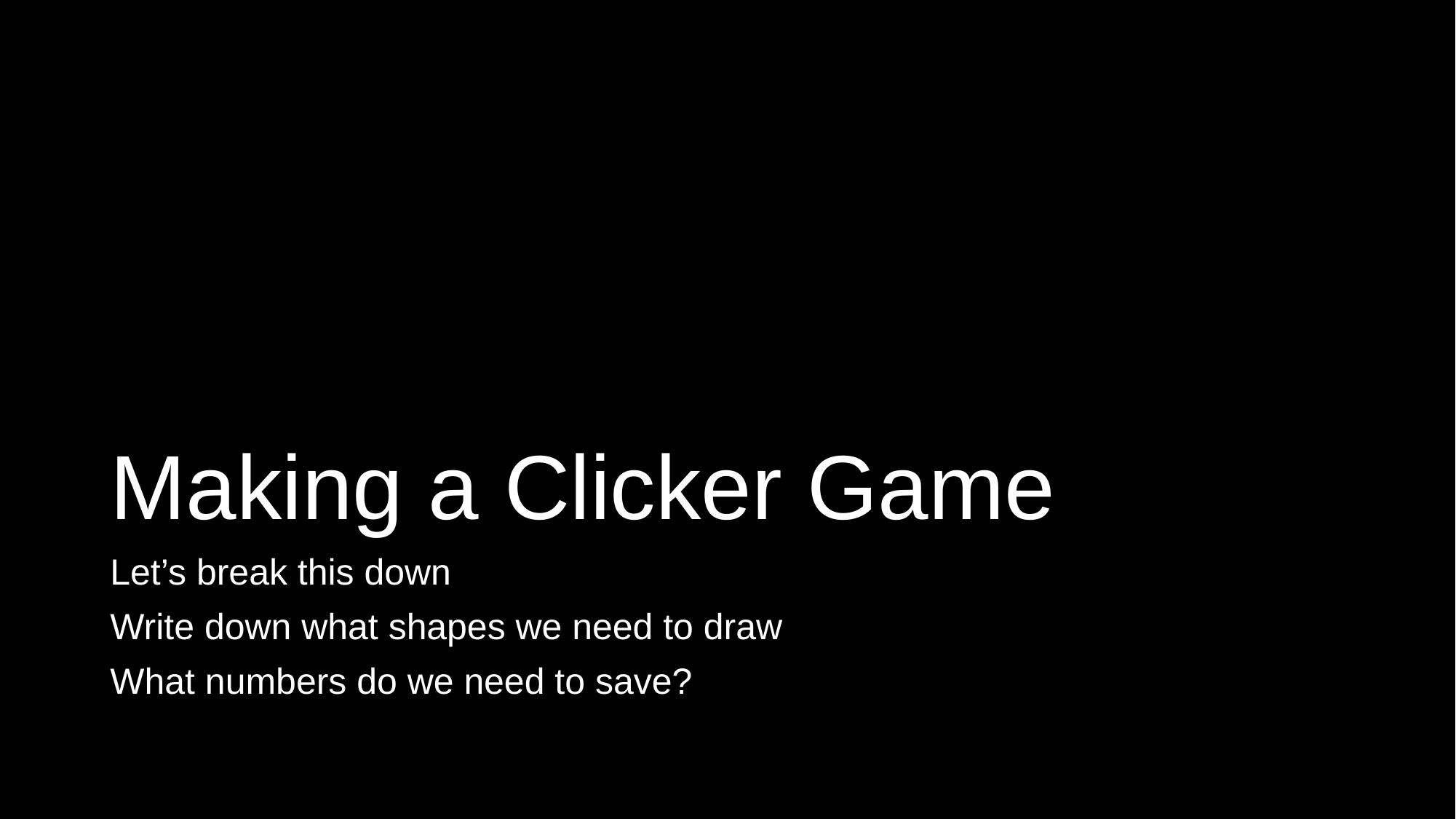

# Making a Clicker Game
Let’s break this down
Write down what shapes we need to draw
What numbers do we need to save?